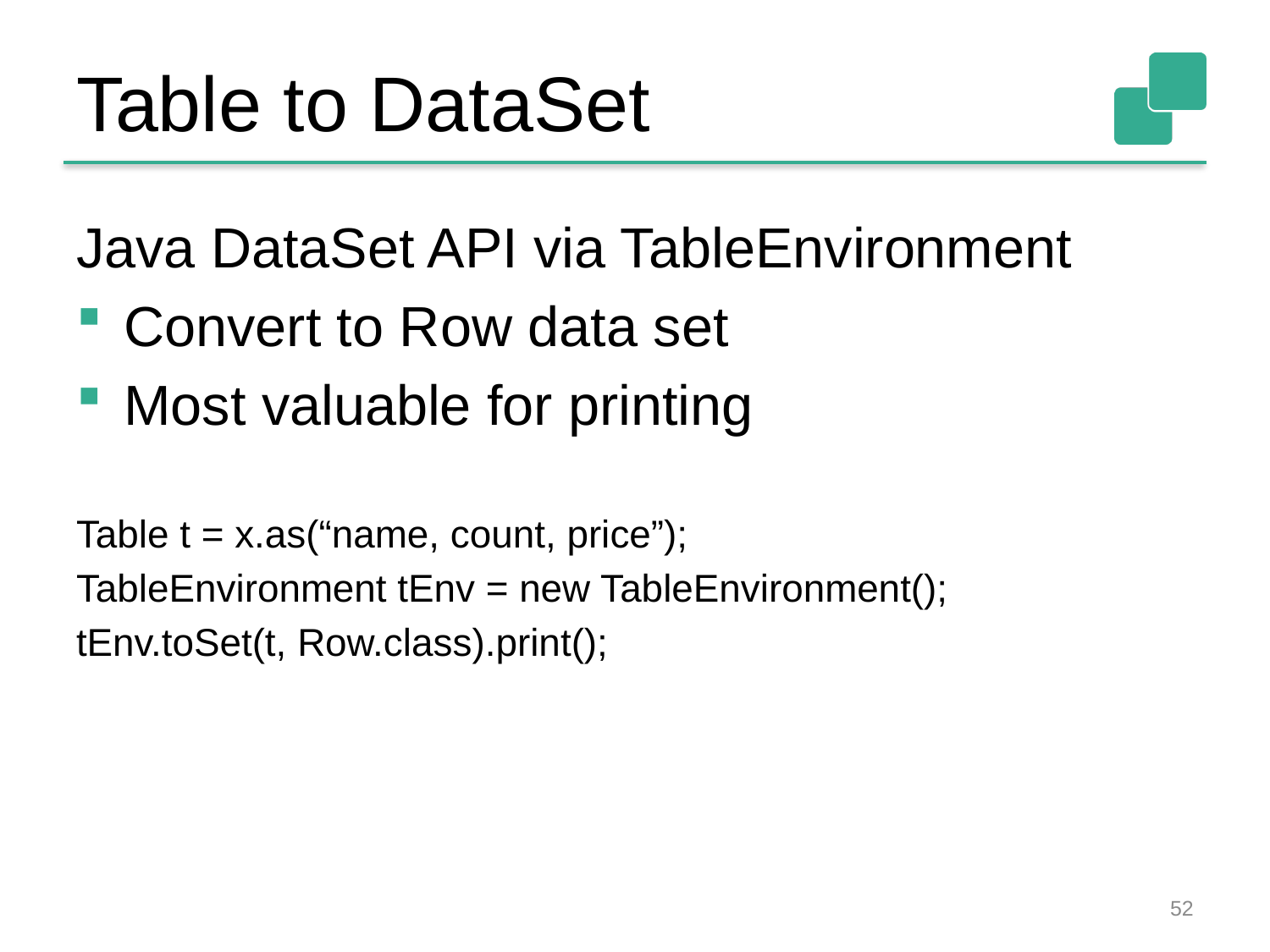

# Table to DataSet
Java DataSet API via TableEnvironment
Convert to Row data set
Most valuable for printing

Table t = x.as(“name, count, price”);
TableEnvironment tEnv = new TableEnvironment();
tEnv.toSet(t, Row.class).print();

52